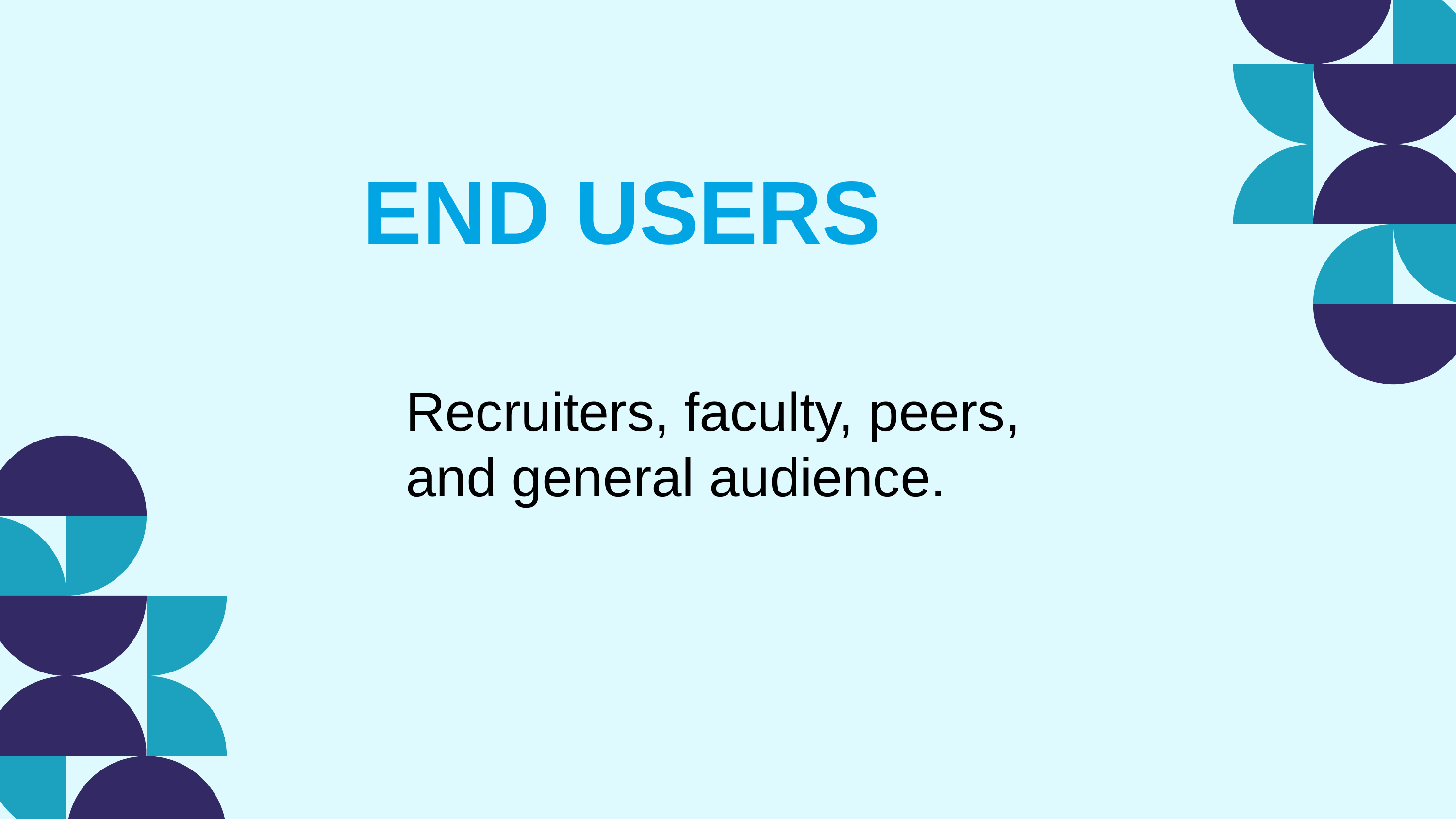

END USERS
Recruiters, faculty, peers, and general audience.